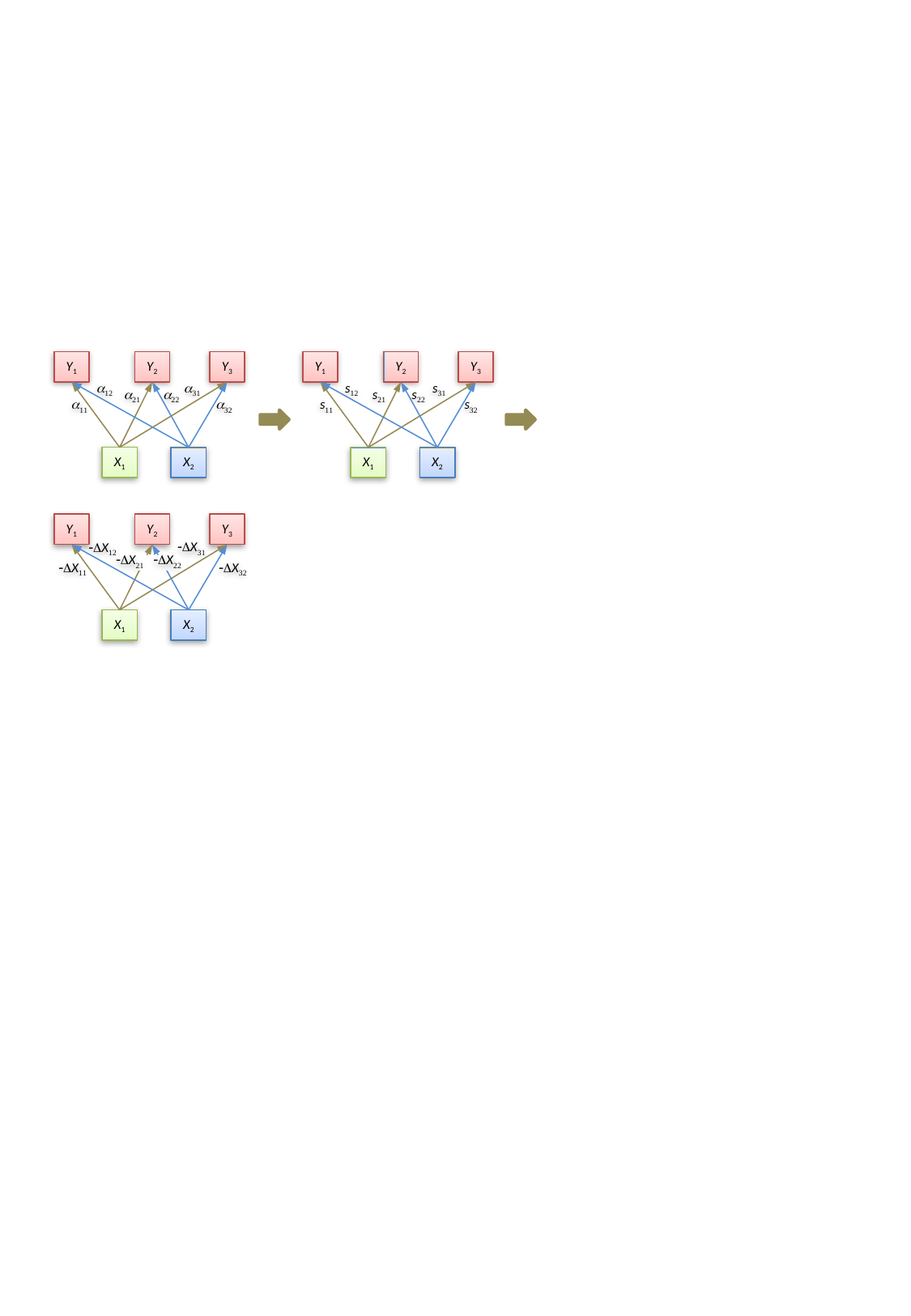

Y1
Y2
Y3
α12
α31
α21
α22
α11
α32
X1
X2
Y1
Y2
Y3
s12
s31
s21
s22
s11
s32

X1
X2
Y1
Y2
Y3
−ΔX31
−ΔX12
−ΔX21
−ΔX22
−ΔX11
−ΔX32

X1
X2